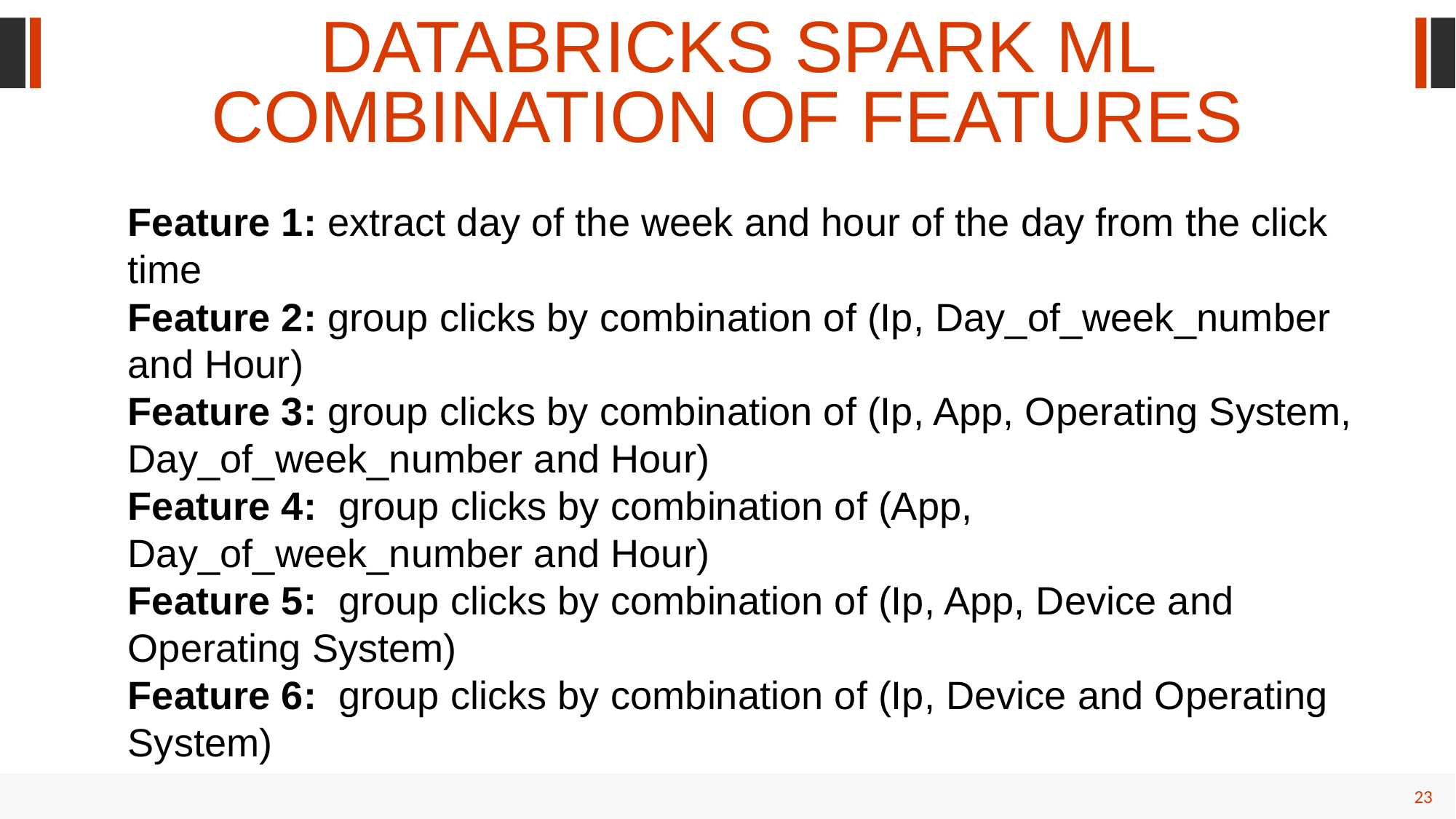

DATABRICKS SPARK ML COMBINATION OF FEATURES

Feature 1: extract day of the week and hour of the day from the click time
Feature 2: group clicks by combination of (Ip, Day_of_week_number and Hour)
Feature 3: group clicks by combination of (Ip, App, Operating System, Day_of_week_number and Hour)
Feature 4:  group clicks by combination of (App, Day_of_week_number and Hour)
Feature 5:  group clicks by combination of (Ip, App, Device and Operating System)
Feature 6:  group clicks by combination of (Ip, Device and Operating System)